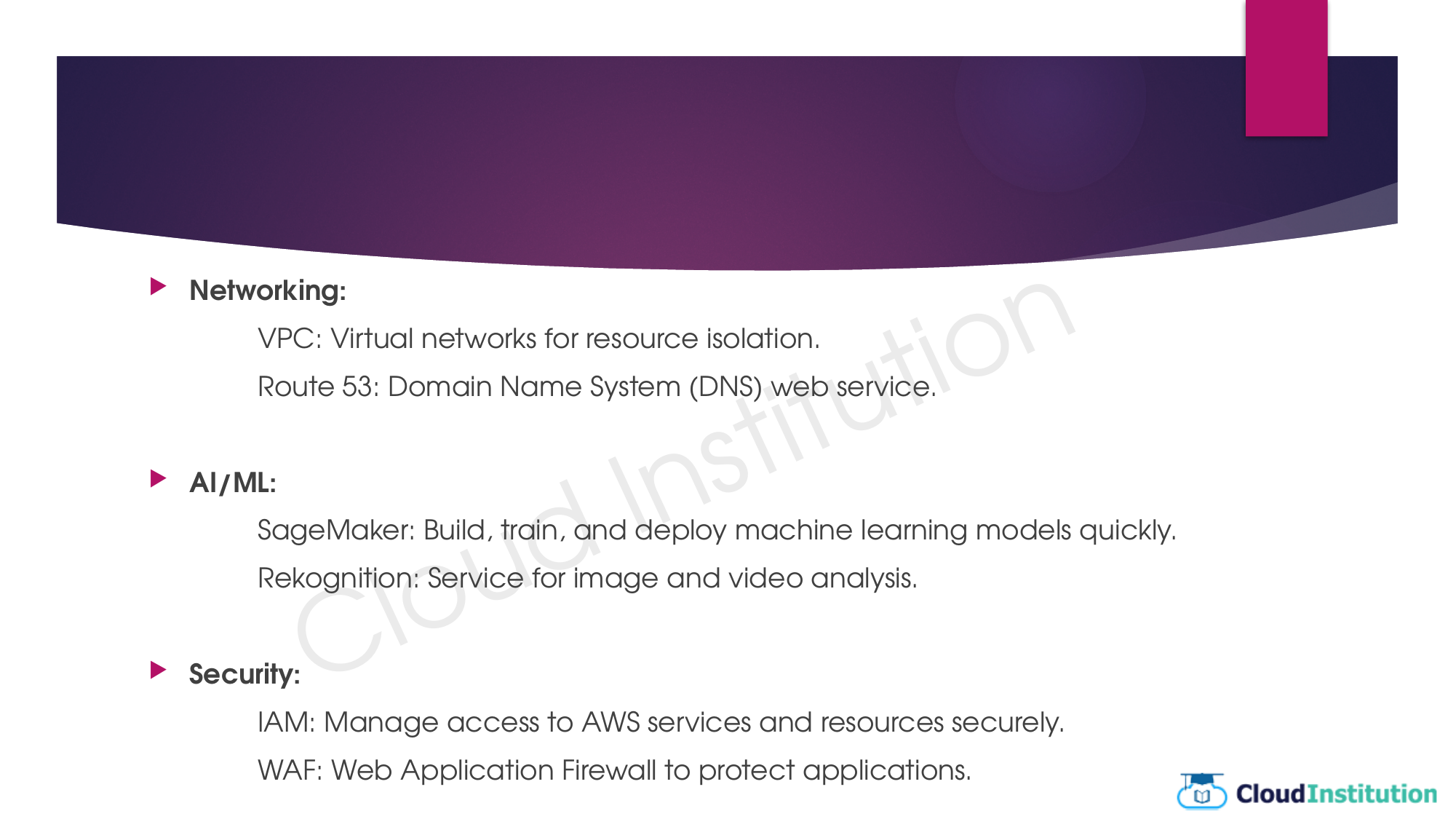

Networking:
	VPC: Virtual networks for resource isolation.
	Route 53: Domain Name System (DNS) web service.

AI/ML:
	SageMaker: Build, train, and deploy machine learning models quickly.
	Rekognition: Service for image and video analysis.

Security:
	IAM: Manage access to AWS services and resources securely.
	WAF: Web Application Firewall to protect applications.